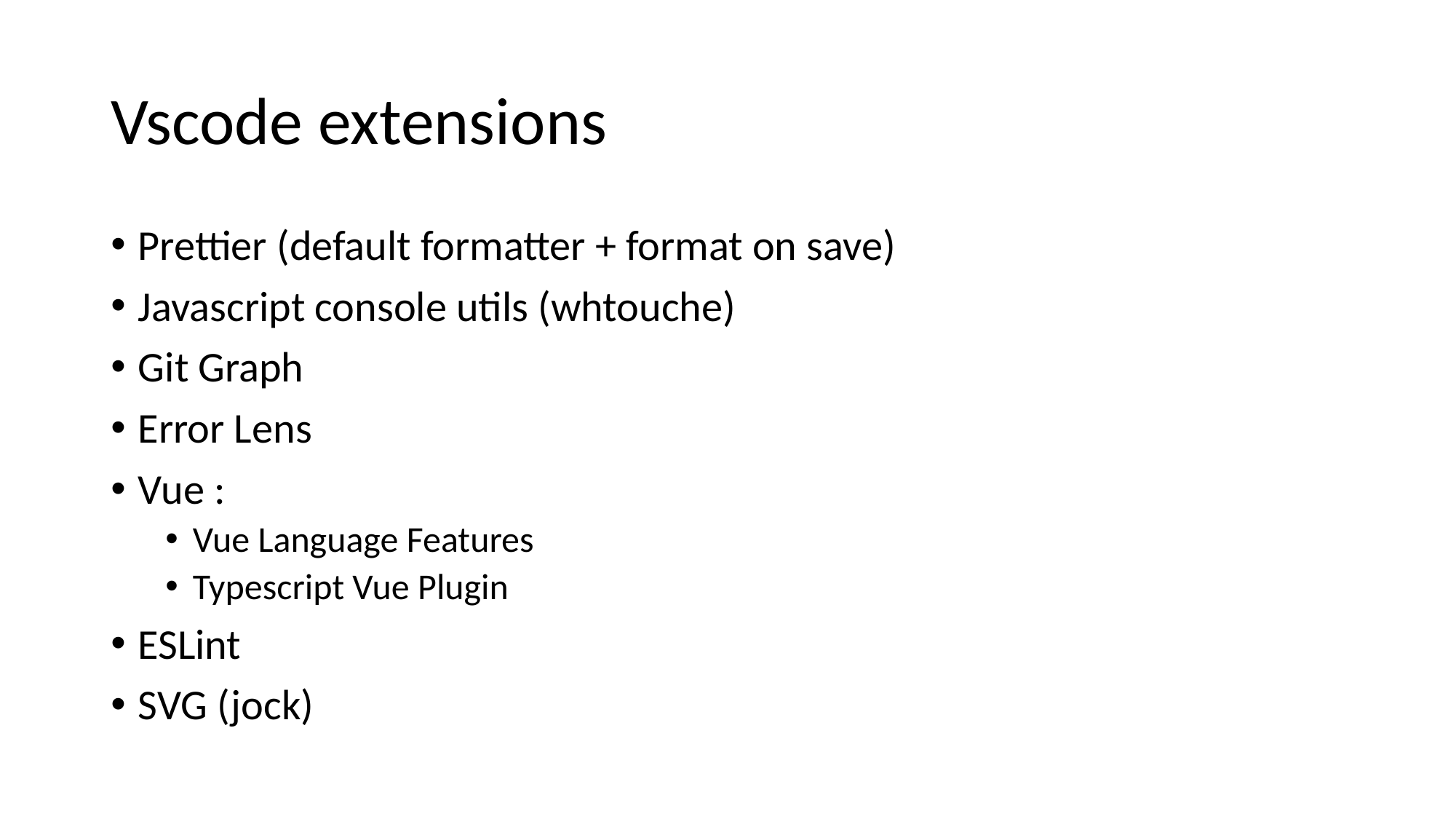

# Vscode extensions
Prettier (default formatter + format on save)
Javascript console utils (whtouche)
Git Graph
Error Lens
Vue :
Vue Language Features
Typescript Vue Plugin
ESLint
SVG (jock)